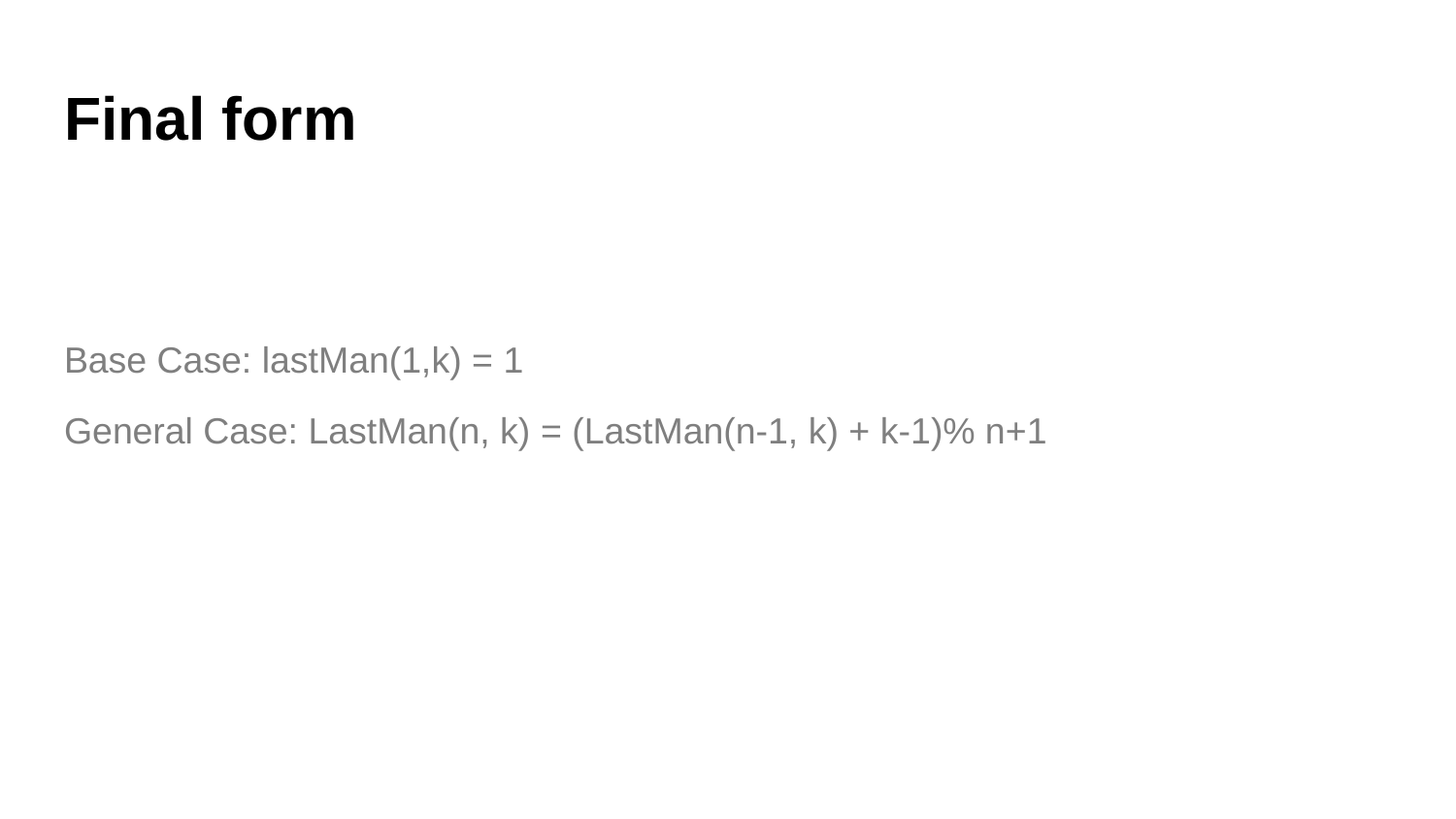

# Final form

Base Case: lastMan(1,k) = 1
General Case: LastMan(n, k) = (LastMan(n-1, k) + k-1)% n+1